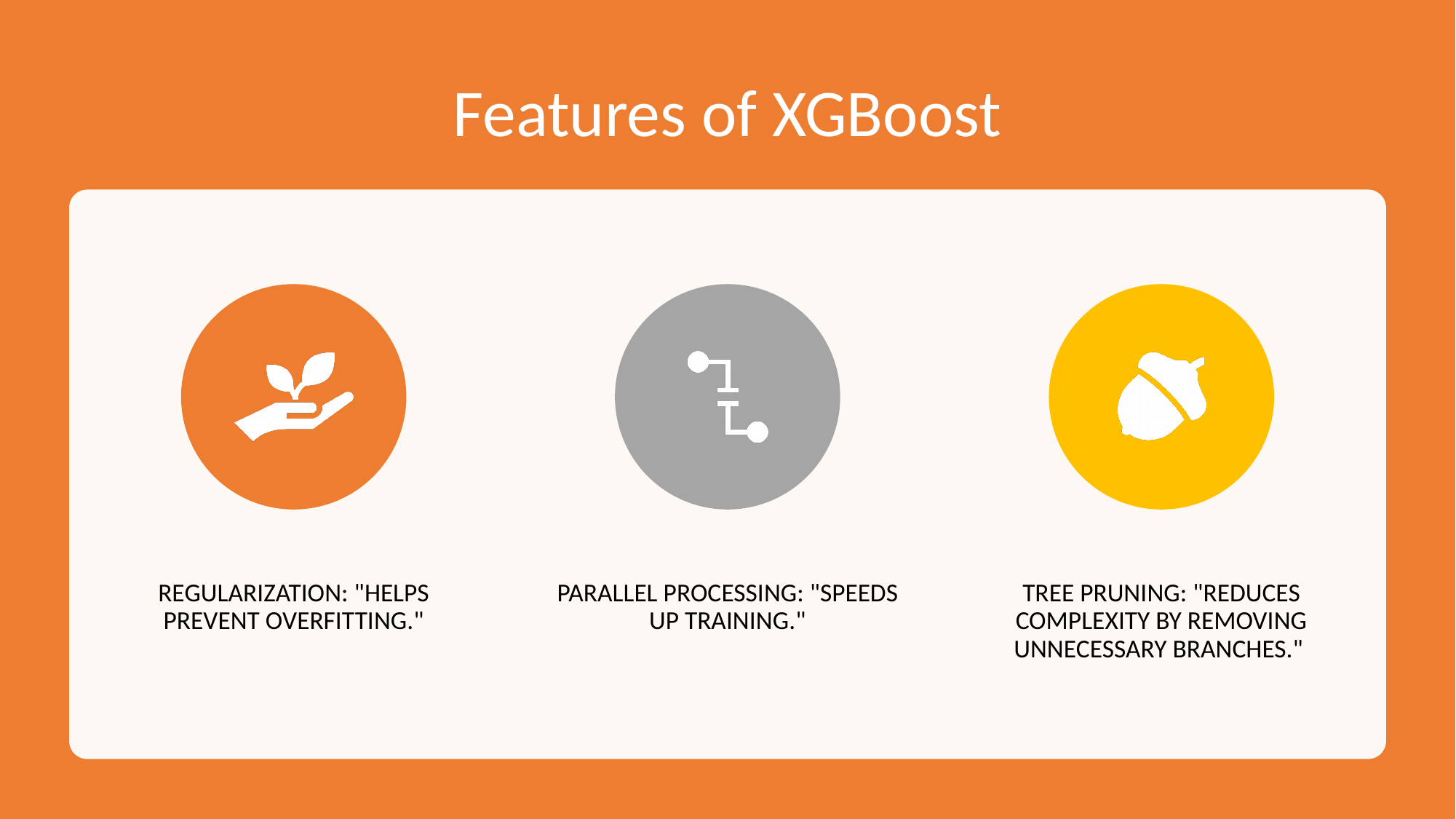

# Features of XGBoost

Regularization: "Helps prevent overfitting."
Parallel Processing: "Speeds up training."
Tree Pruning: "Reduces complexity by removing unnecessary branches."